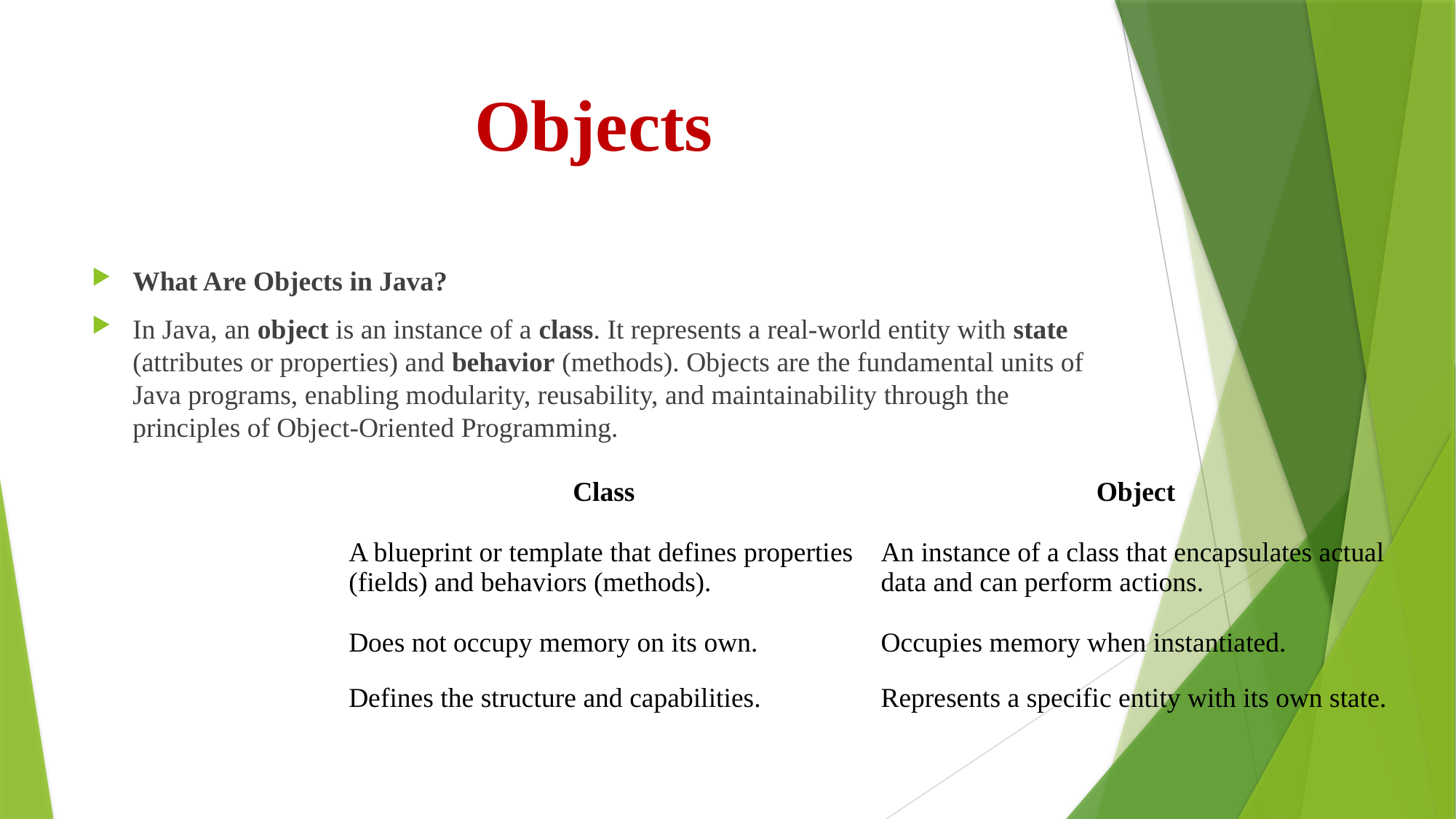

# Objects
What Are Objects in Java?
In Java, an object is an instance of a class. It represents a real-world entity with state (attributes or properties) and behavior (methods). Objects are the fundamental units of Java programs, enabling modularity, reusability, and maintainability through the principles of Object-Oriented Programming.

| Class | Object |
| --- | --- |
| A blueprint or template that defines properties (fields) and behaviors (methods). | An instance of a class that encapsulates actual data and can perform actions. |
| Does not occupy memory on its own. | Occupies memory when instantiated. |
| Defines the structure and capabilities. | Represents a specific entity with its own state. |